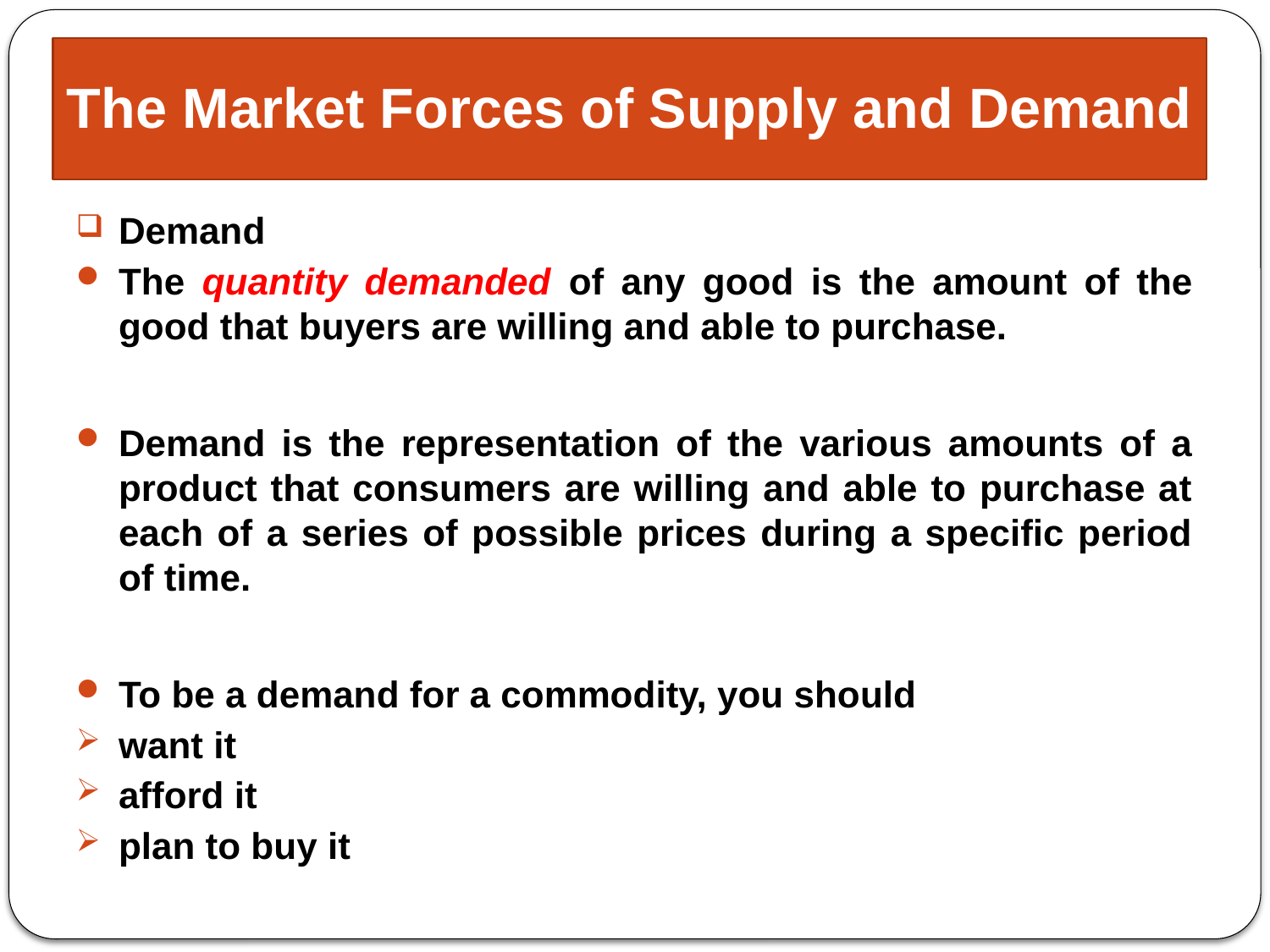

# The Market Forces of Supply and Demand
Demand
The quantity demanded of any good is the amount of the good that buyers are willing and able to purchase.

Demand is the representation of the various amounts of a product that consumers are willing and able to purchase at each of a series of possible prices during a specific period of time.

To be a demand for a commodity, you should
want it
afford it
plan to buy it